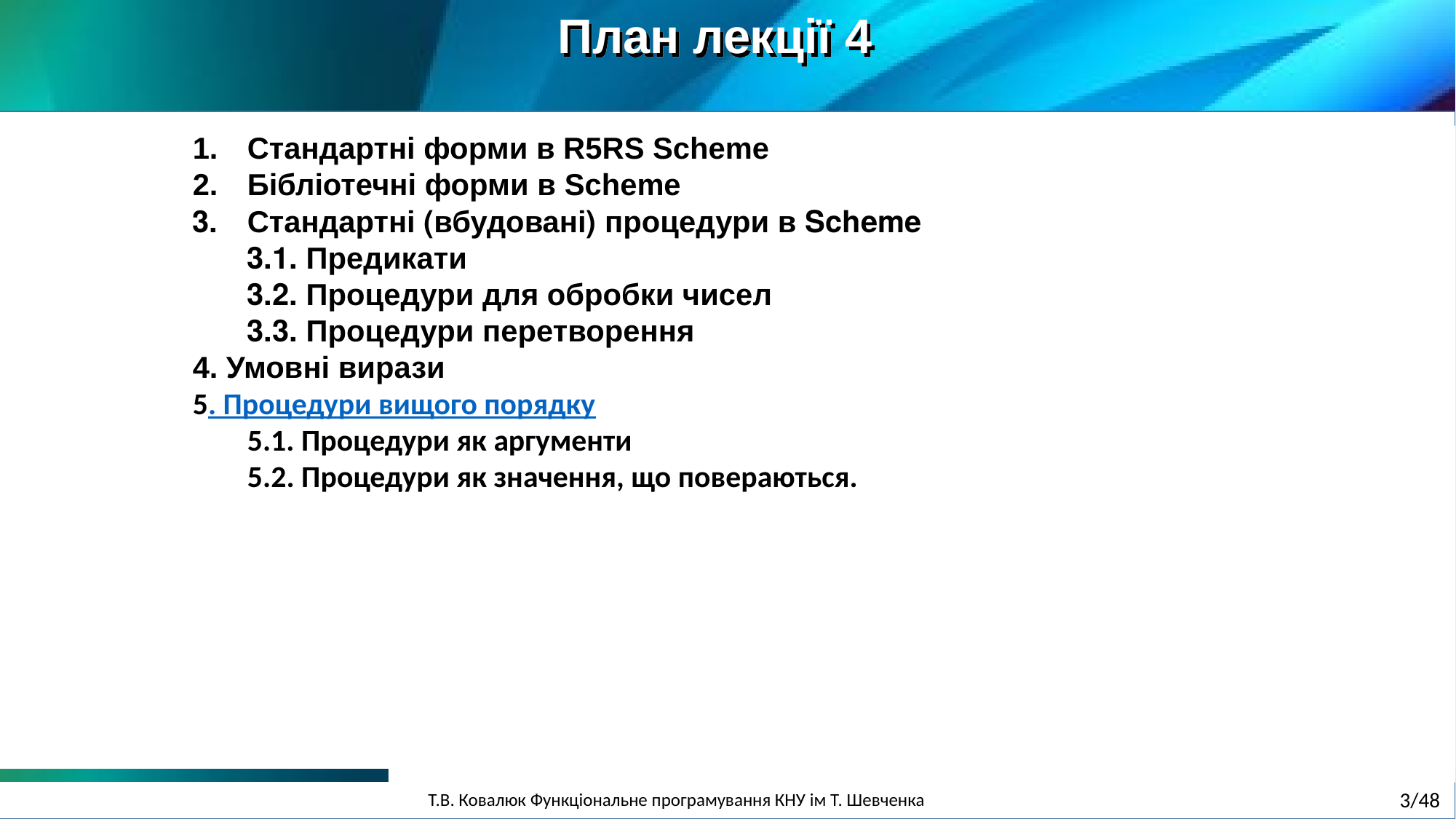

План лекції 4
Стандартні форми в R5RS Scheme
Бібліотечні форми в Scheme
Стандартні (вбудовані) процедури в Scheme
3.1. Предикати
3.2. Процедури для обробки чисел
3.3. Процедури перетворення
4. Умовні вирази
5. Процедури вищого порядку
5.1. Процедури як аргументи
5.2. Процедури як значення, що повераються.

3/48